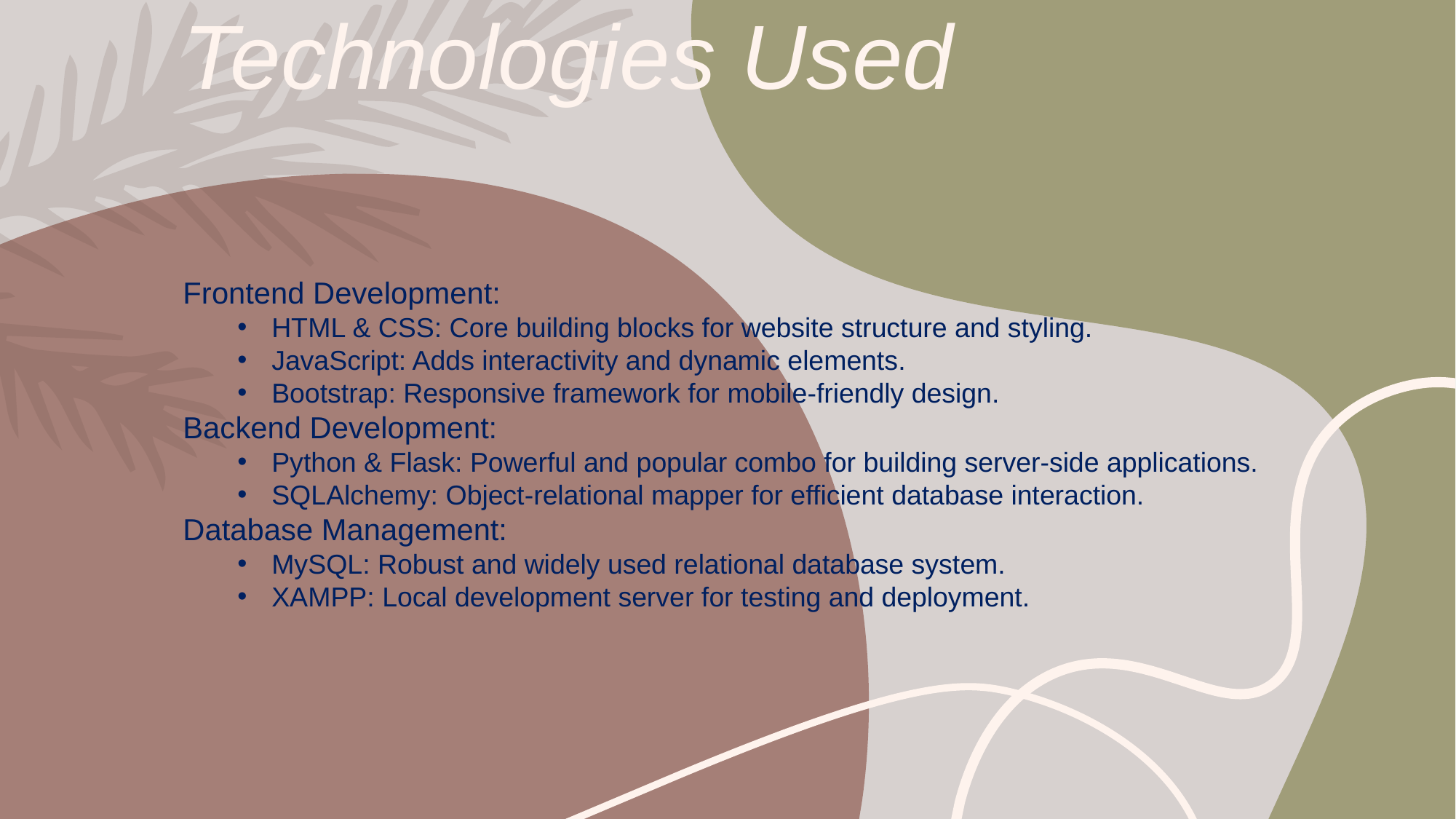

# Technologies Used
Frontend Development:
HTML & CSS: Core building blocks for website structure and styling.
JavaScript: Adds interactivity and dynamic elements.
Bootstrap: Responsive framework for mobile-friendly design.
Backend Development:
Python & Flask: Powerful and popular combo for building server-side applications.
SQLAlchemy: Object-relational mapper for efficient database interaction.
Database Management:
MySQL: Robust and widely used relational database system.
XAMPP: Local development server for testing and deployment.